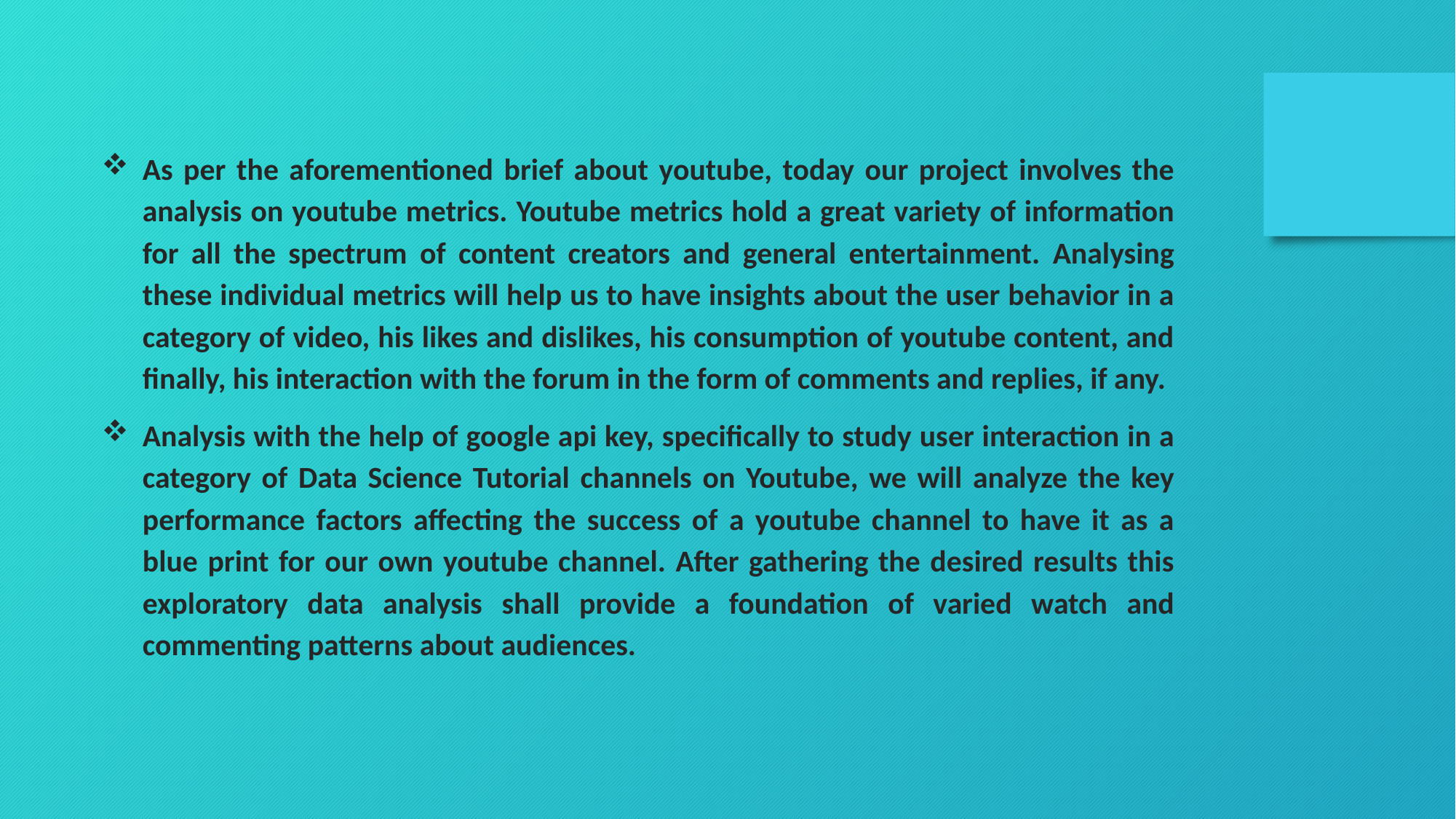

As per the aforementioned brief about youtube, today our project involves the analysis on youtube metrics. Youtube metrics hold a great variety of information for all the spectrum of content creators and general entertainment. Analysing these individual metrics will help us to have insights about the user behavior in a category of video, his likes and dislikes, his consumption of youtube content, and finally, his interaction with the forum in the form of comments and replies, if any.
Analysis with the help of google api key, specifically to study user interaction in a category of Data Science Tutorial channels on Youtube, we will analyze the key performance factors affecting the success of a youtube channel to have it as a blue print for our own youtube channel. After gathering the desired results this exploratory data analysis shall provide a foundation of varied watch and commenting patterns about audiences.